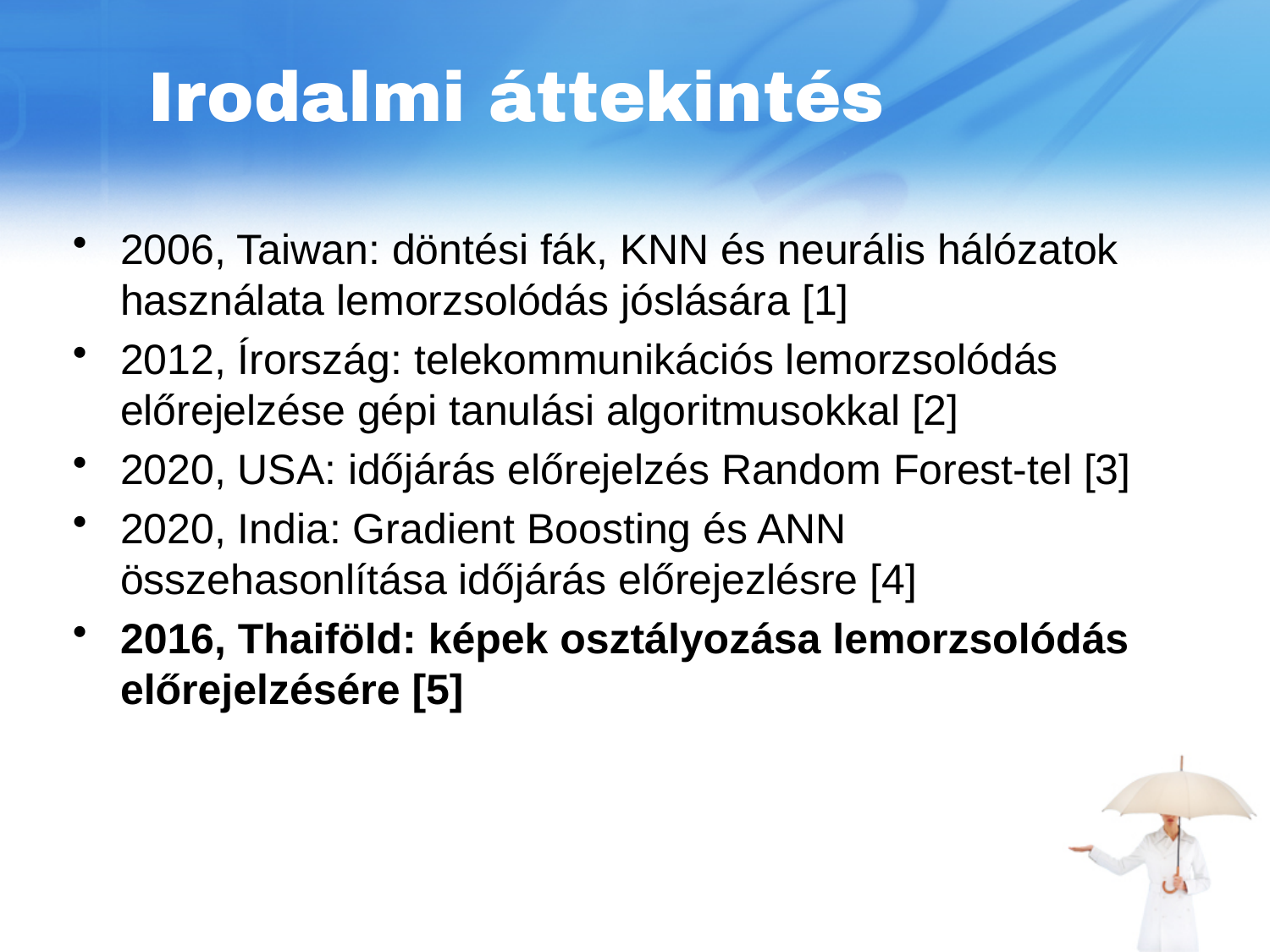

# Irodalmi áttekintés
2006, Taiwan: döntési fák, KNN és neurális hálózatok használata lemorzsolódás jóslására [1]
2012, Írország: telekommunikációs lemorzsolódás előrejelzése gépi tanulási algoritmusokkal [2]
2020, USA: időjárás előrejelzés Random Forest-tel [3]
2020, India: Gradient Boosting és ANN összehasonlítása időjárás előrejezlésre [4]
2016, Thaiföld: képek osztályozása lemorzsolódás előrejelzésére [5]